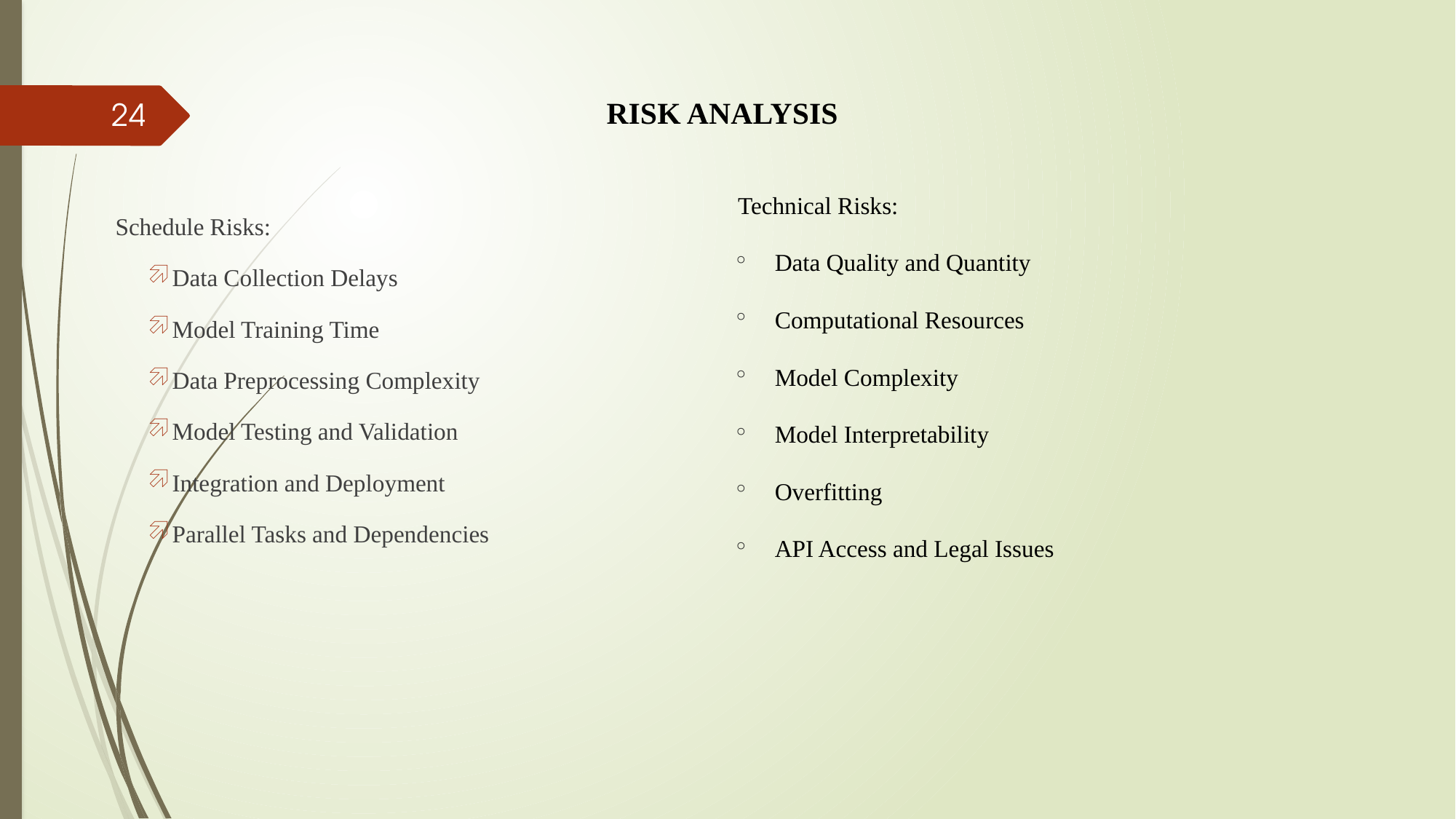

# RISK ANALYSIS
24
Technical Risks:
Data Quality and Quantity
Computational Resources
Model Complexity
Model Interpretability
Overfitting
API Access and Legal Issues

Schedule Risks:
Data Collection Delays
Model Training Time
Data Preprocessing Complexity
Model Testing and Validation
Integration and Deployment
Parallel Tasks and Dependencies